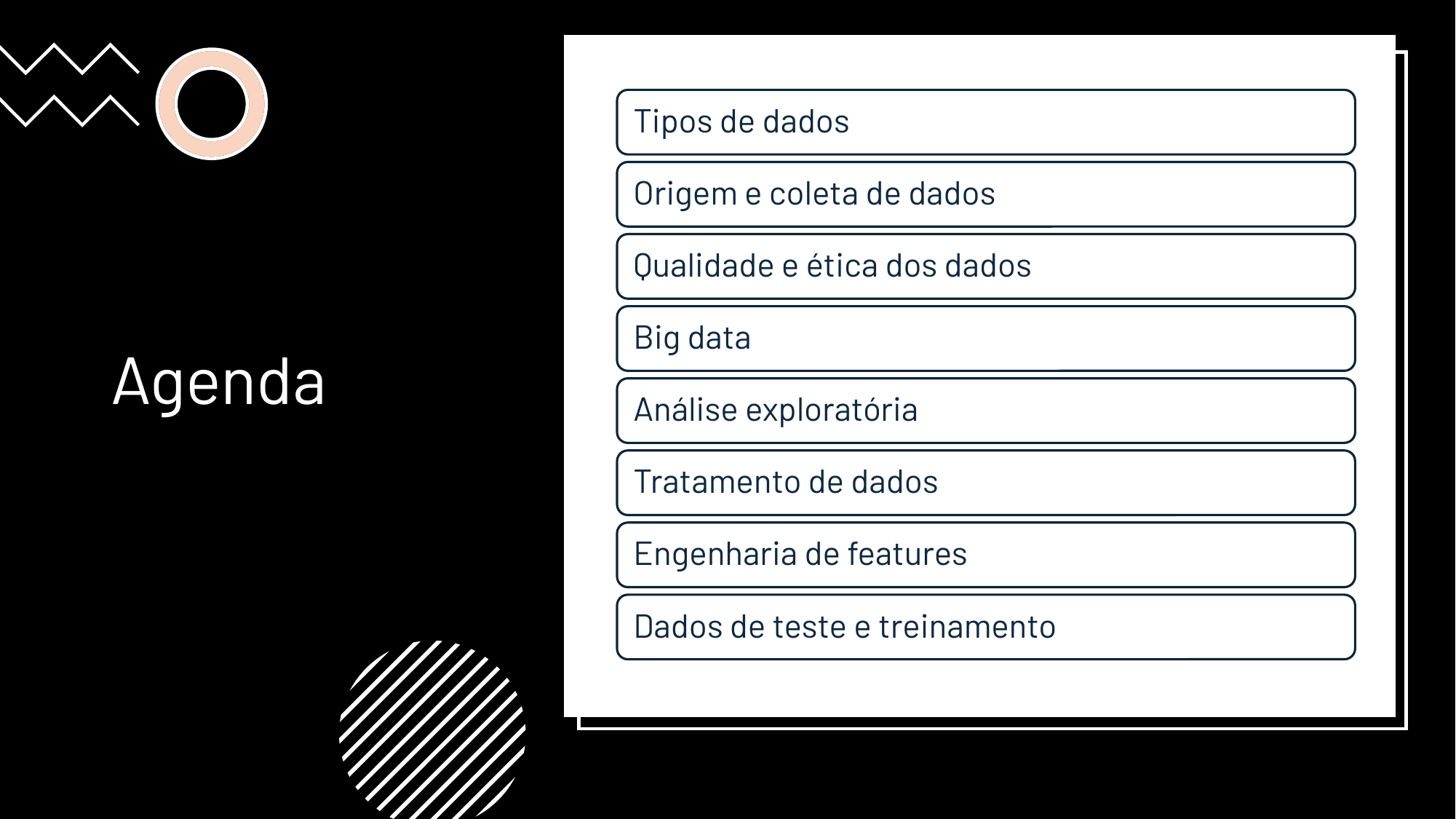

Tipos de dados
Origem e coleta de dados
Qualidade e ética dos dados
Big data
Análise exploratória
Tratamento de dados
Engenharia de features
Dados de teste e treinamento

# Agenda